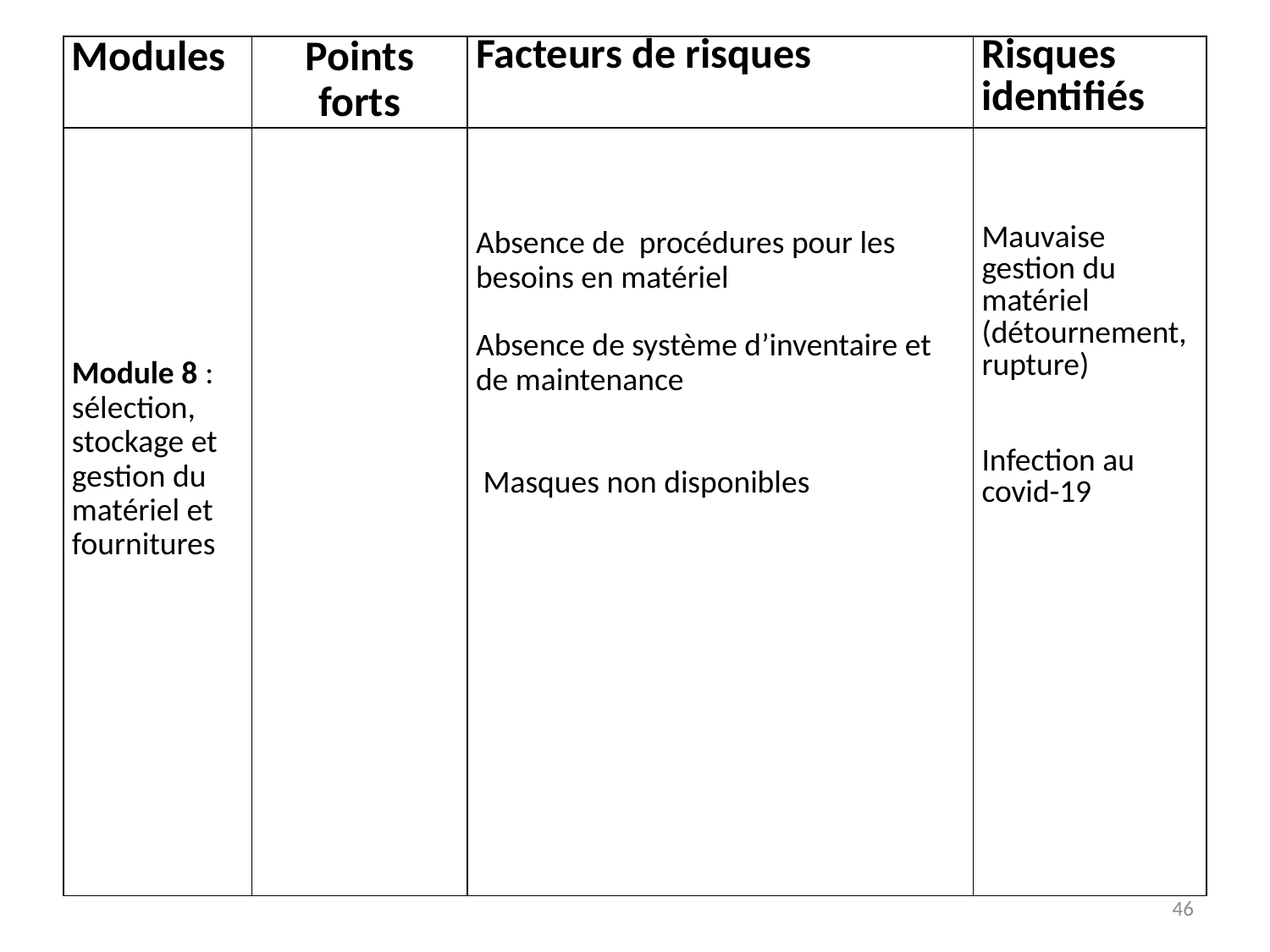

| Modules | Points forts | Facteurs de risques | Risques identifiés |
| --- | --- | --- | --- |
| Module 8 : sélection, stockage et gestion du matériel et fournitures |  | Absence de procédures pour les besoins en matériel   Absence de système d’inventaire et de maintenance     Masques non disponibles | Mauvaise gestion du matériel (détournement, rupture)     Infection au covid-19 |
46